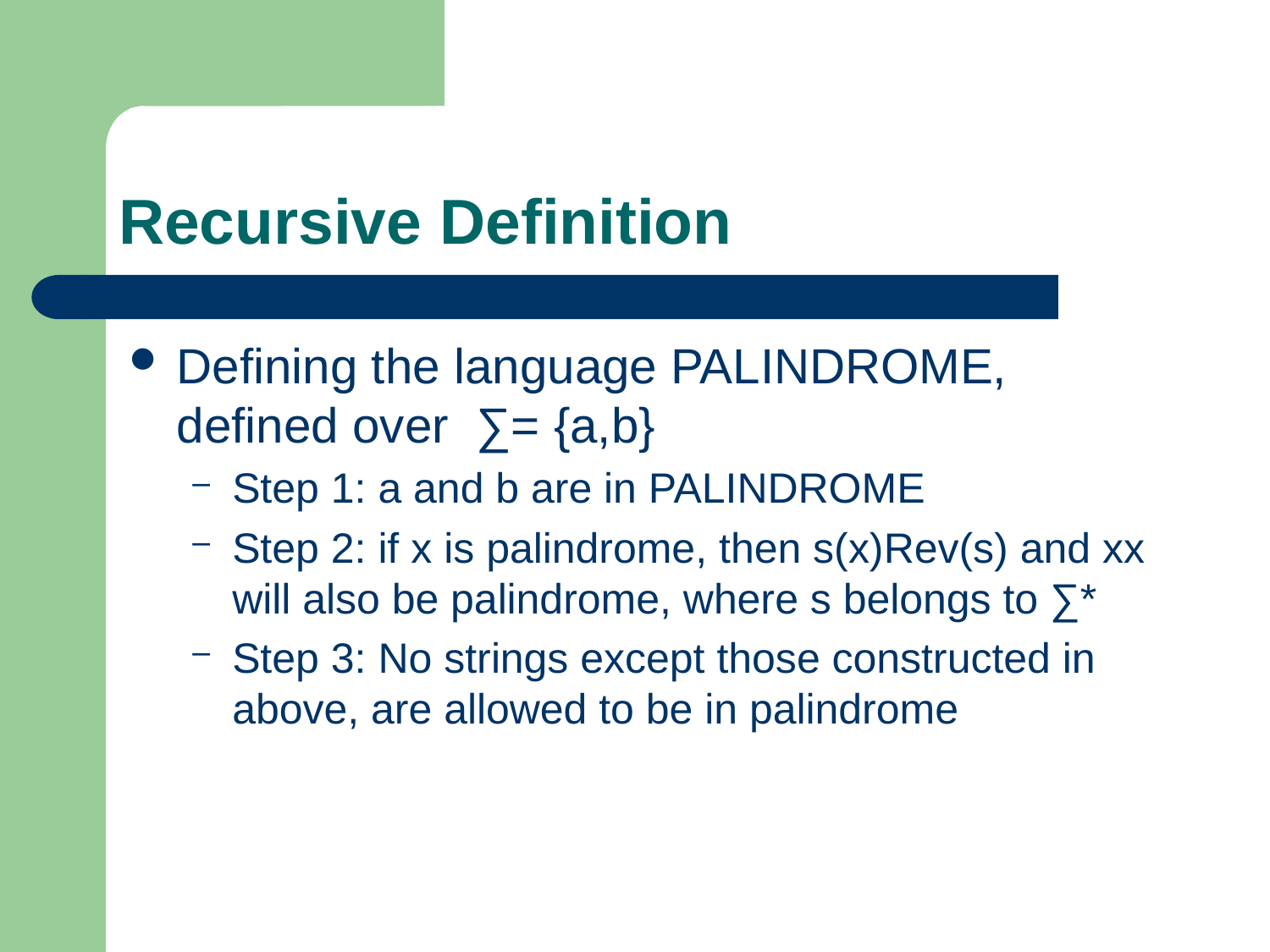

# Recursive Definition
Defining the language PALINDROME, defined over  ∑= {a,b}
Step 1: a and b are in PALINDROME
Step 2: if x is palindrome, then s(x)Rev(s) and xx will also be palindrome, where s belongs to ∑*
Step 3: No strings except those constructed in above, are allowed to be in palindrome